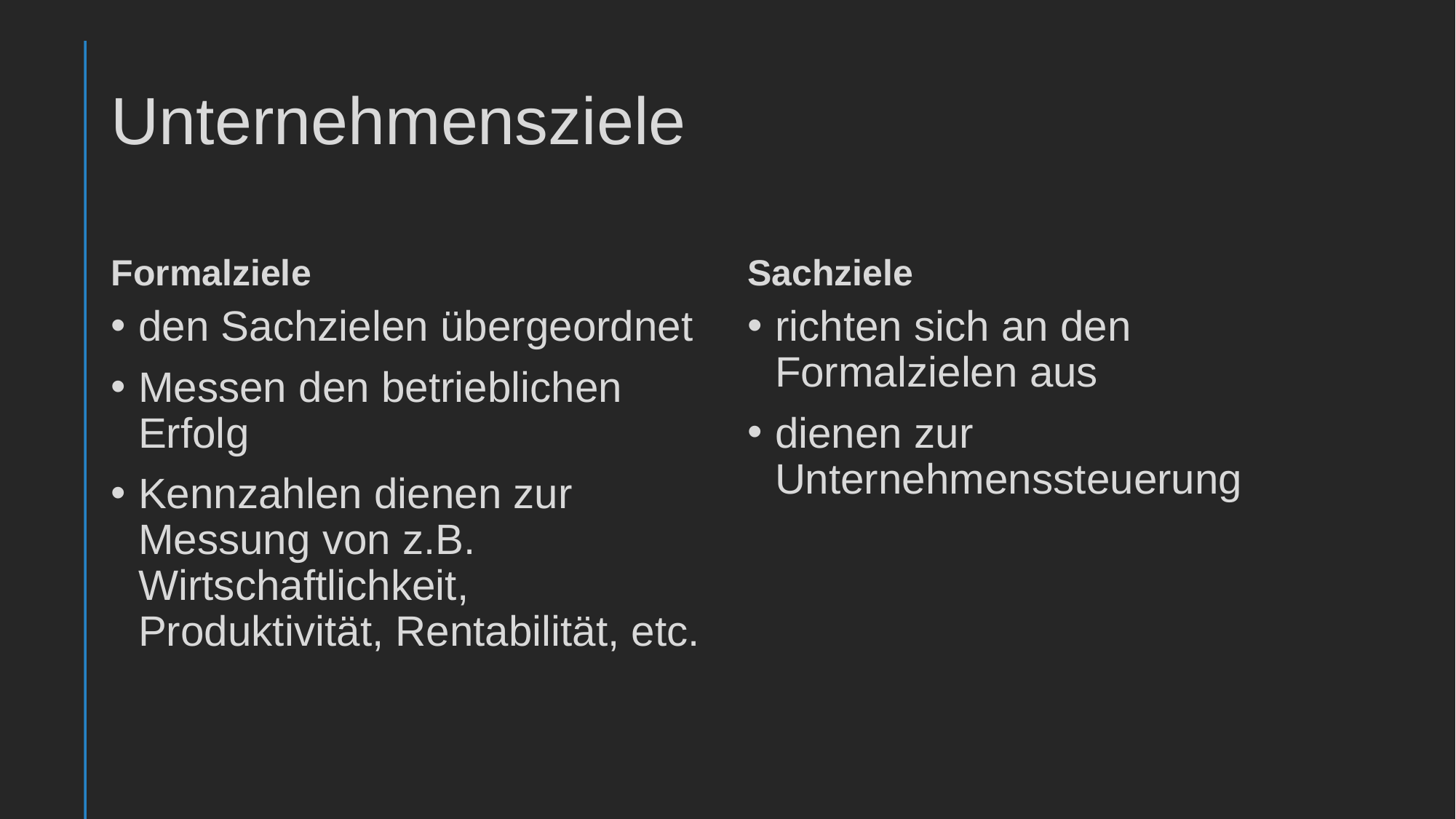

# Unternehmensziele
Formalziele
Sachziele
den Sachzielen übergeordnet
Messen den betrieblichen Erfolg
Kennzahlen dienen zur Messung von z.B. Wirtschaftlichkeit, Produktivität, Rentabilität, etc.
richten sich an den Formalzielen aus
dienen zur Unternehmenssteuerung